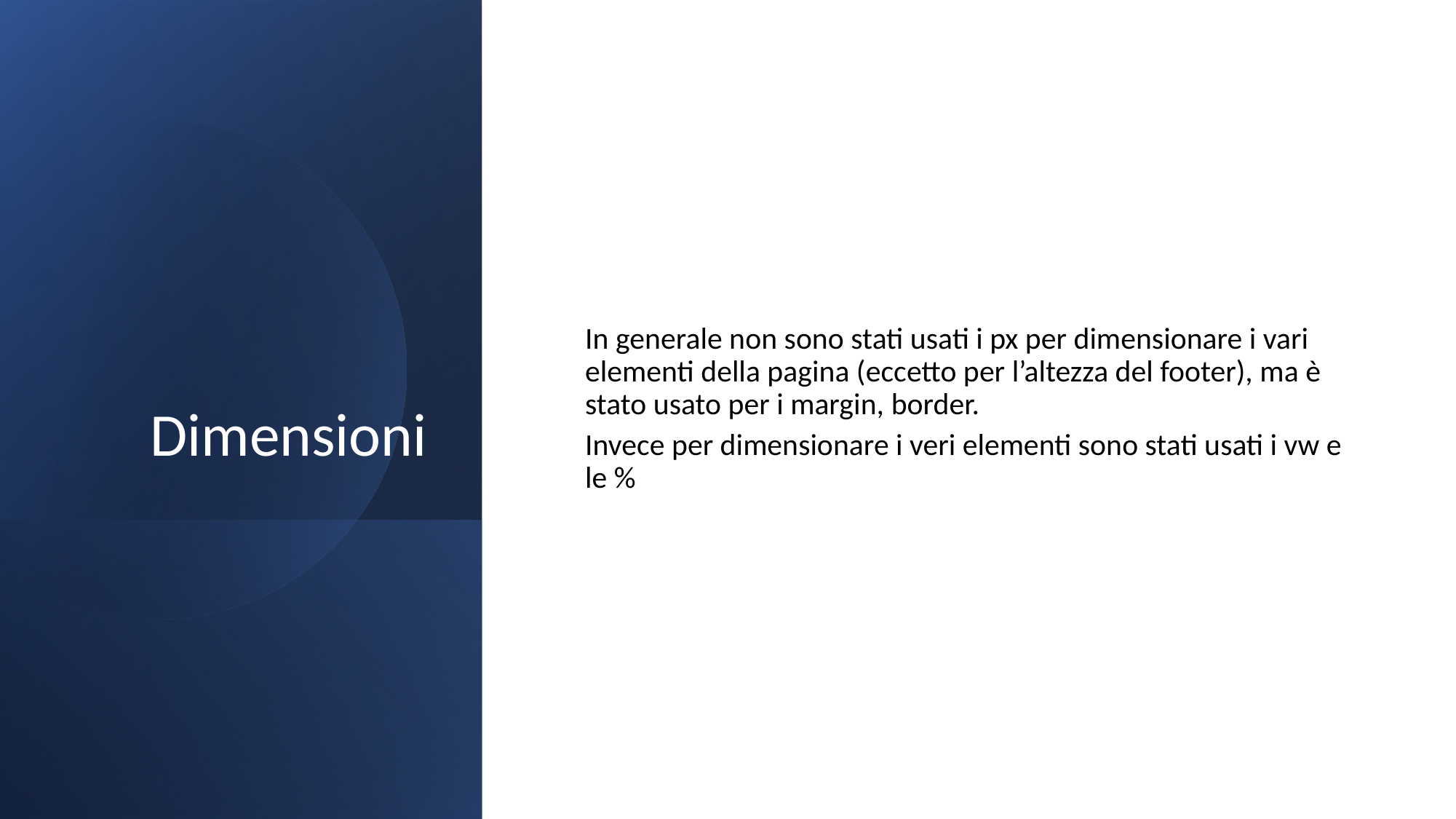

# Dimensioni
In generale non sono stati usati i px per dimensionare i vari elementi della pagina (eccetto per l’altezza del footer), ma è stato usato per i margin, border.
Invece per dimensionare i veri elementi sono stati usati i vw e le %